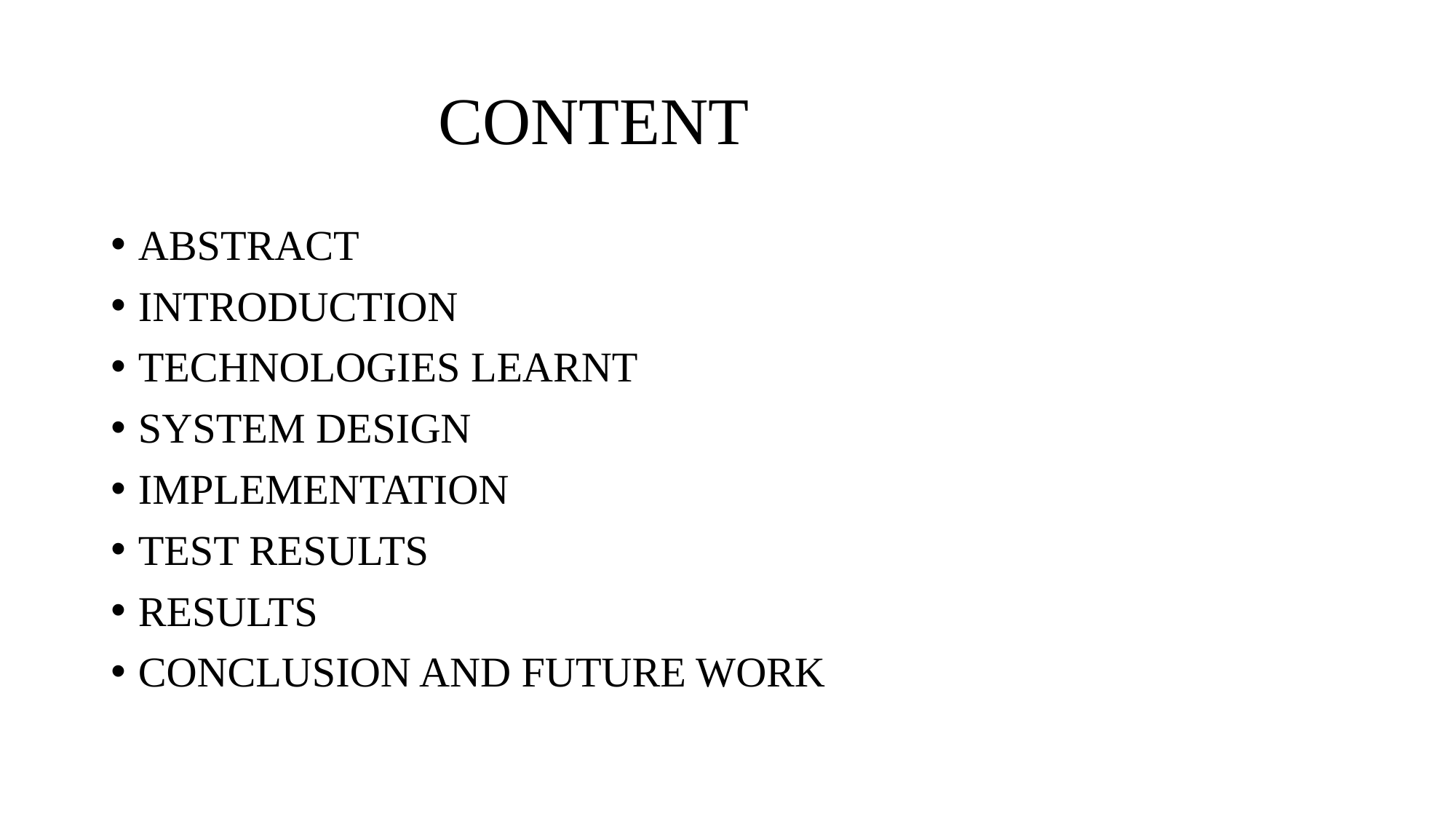

# CONTENT
ABSTRACT
INTRODUCTION
TECHNOLOGIES LEARNT
SYSTEM DESIGN
IMPLEMENTATION
TEST RESULTS
RESULTS
CONCLUSION AND FUTURE WORK